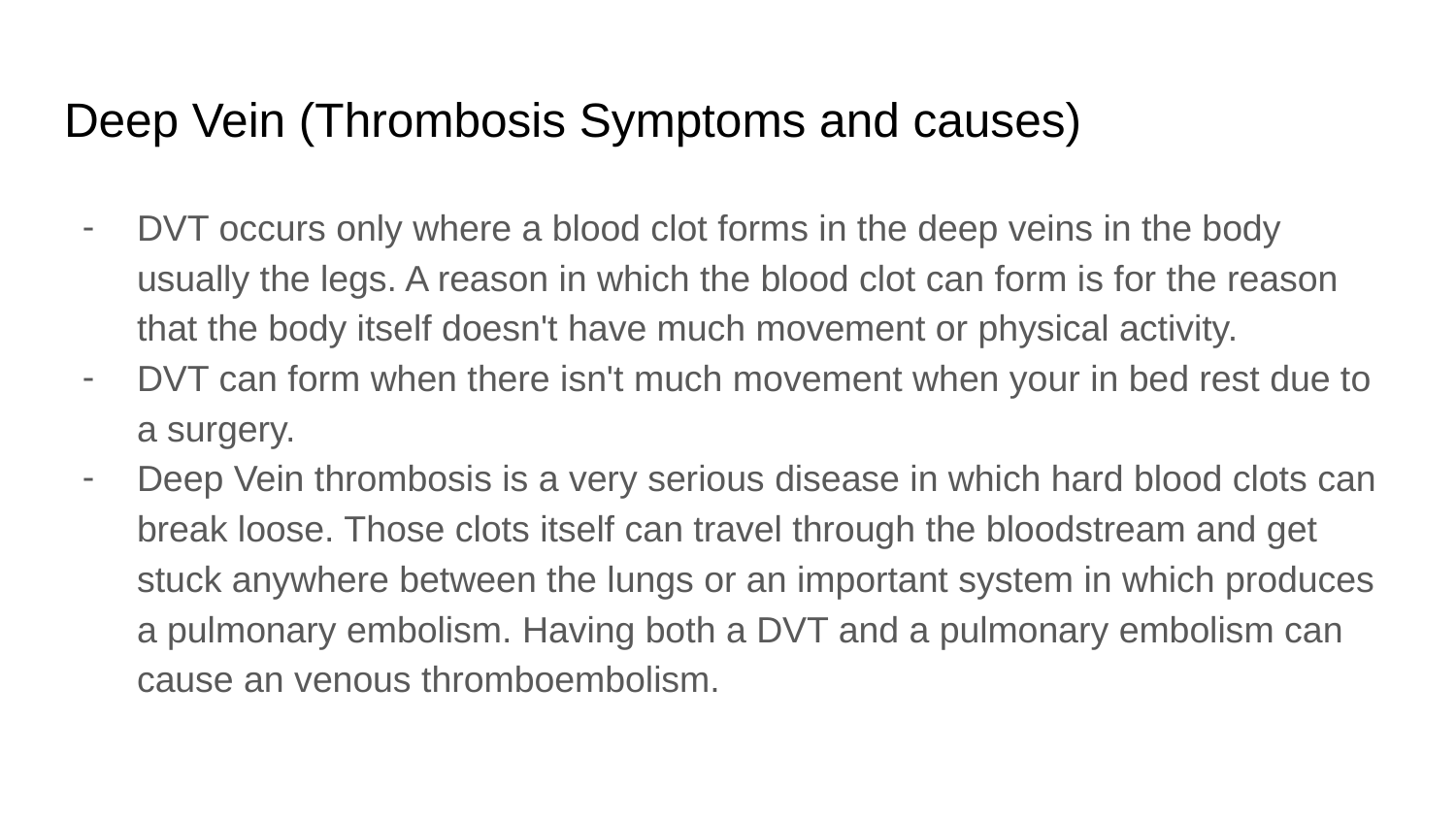

# Deep Vein (Thrombosis Symptoms and causes)
DVT occurs only where a blood clot forms in the deep veins in the body usually the legs. A reason in which the blood clot can form is for the reason  that the body itself doesn't have much movement or physical activity.
DVT can form when there isn't much movement when your in bed rest due to a surgery.
Deep Vein thrombosis is a very serious disease in which hard blood clots can break loose. Those clots itself can travel through the bloodstream and get stuck anywhere between the lungs or an important system in which produces a pulmonary embolism. Having both a DVT and a pulmonary embolism can cause an venous thromboembolism.